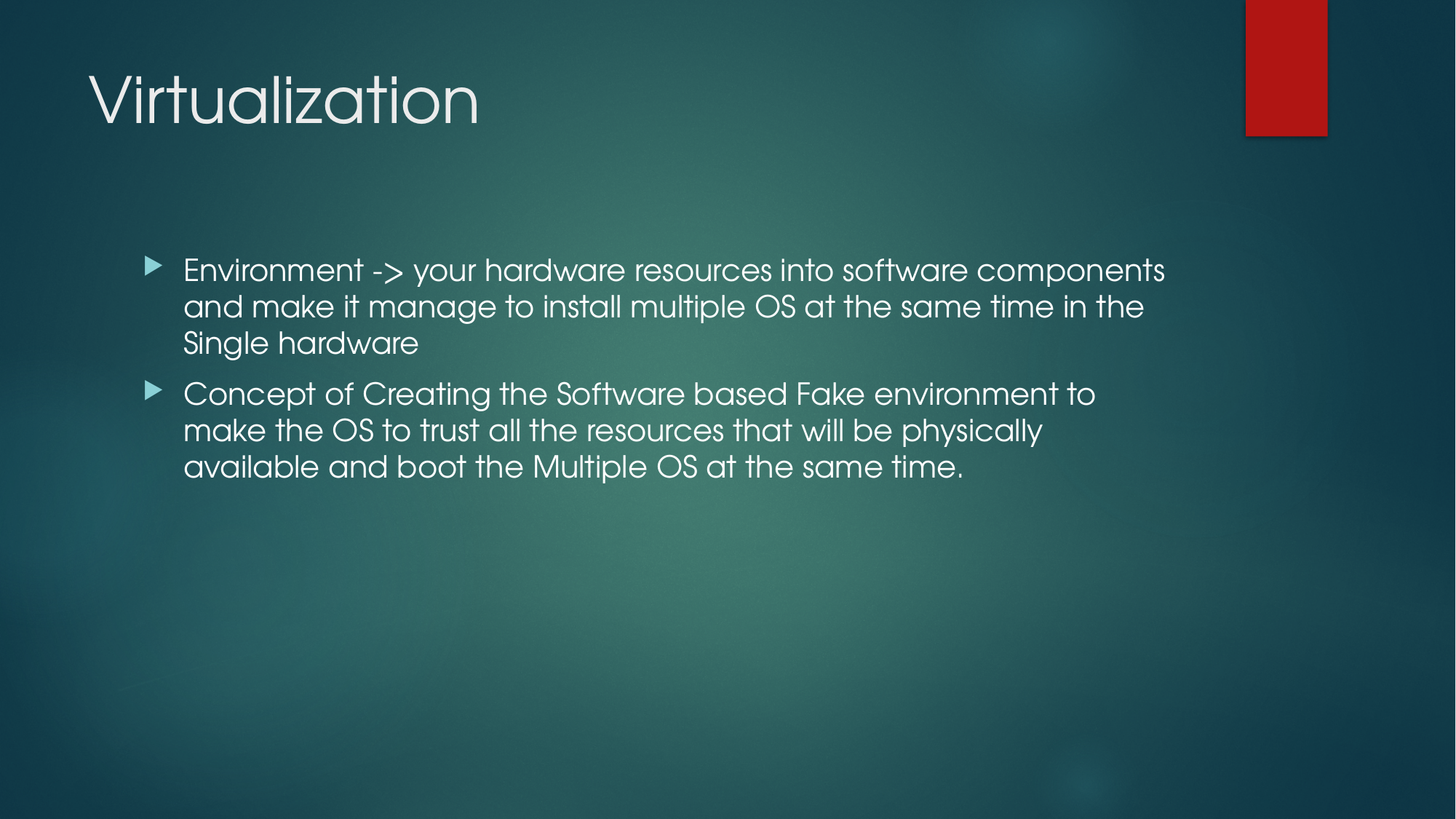

# Virtualization
Environment -> your hardware resources into software components and make it manage to install multiple OS at the same time in the Single hardware
Concept of Creating the Software based Fake environment to make the OS to trust all the resources that will be physically available and boot the Multiple OS at the same time.